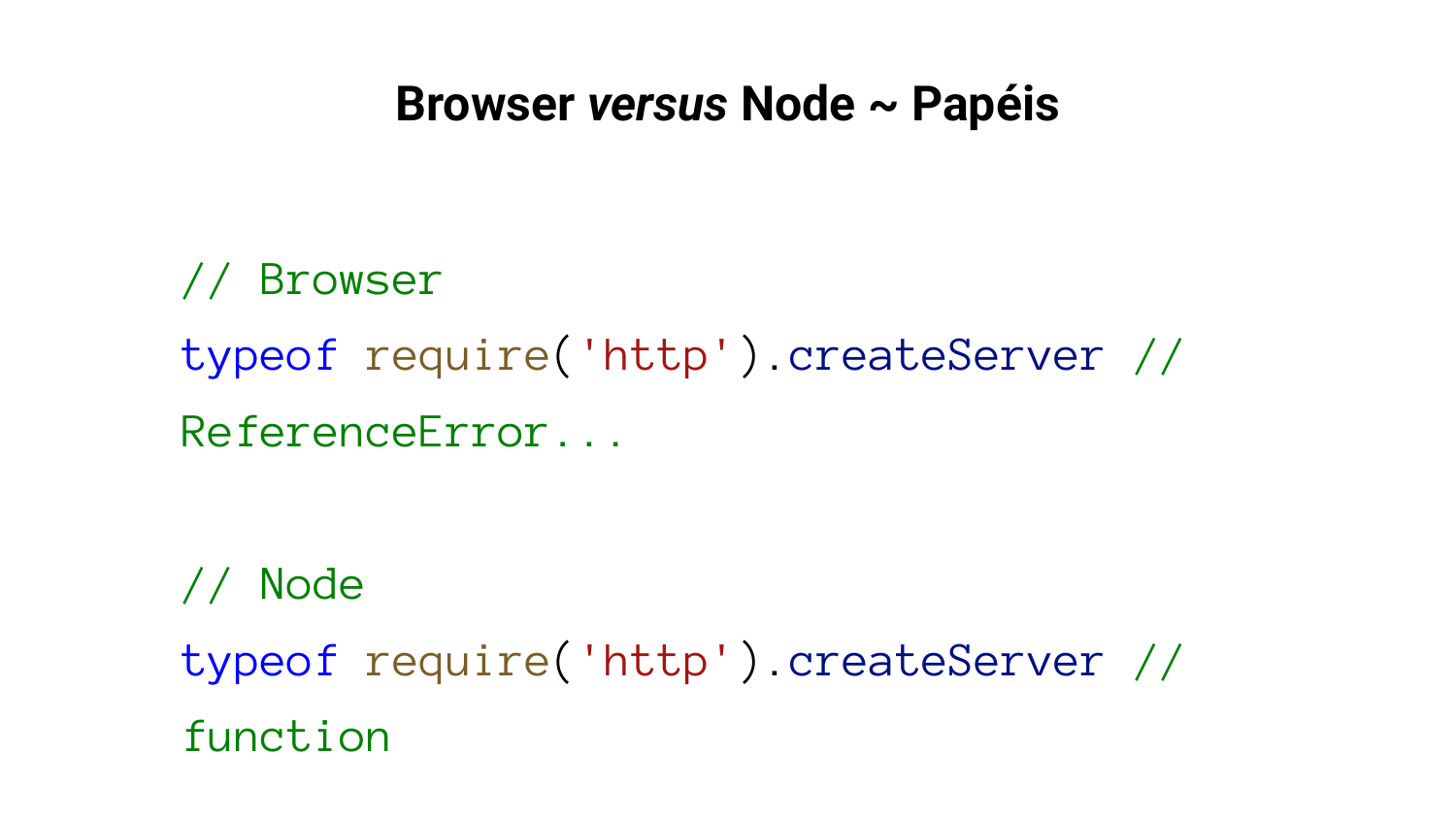

Browser versus Node ~ Papéis
// Browser
typeof require('http').createServer // ReferenceError...

// Node
typeof require('http').createServer // function